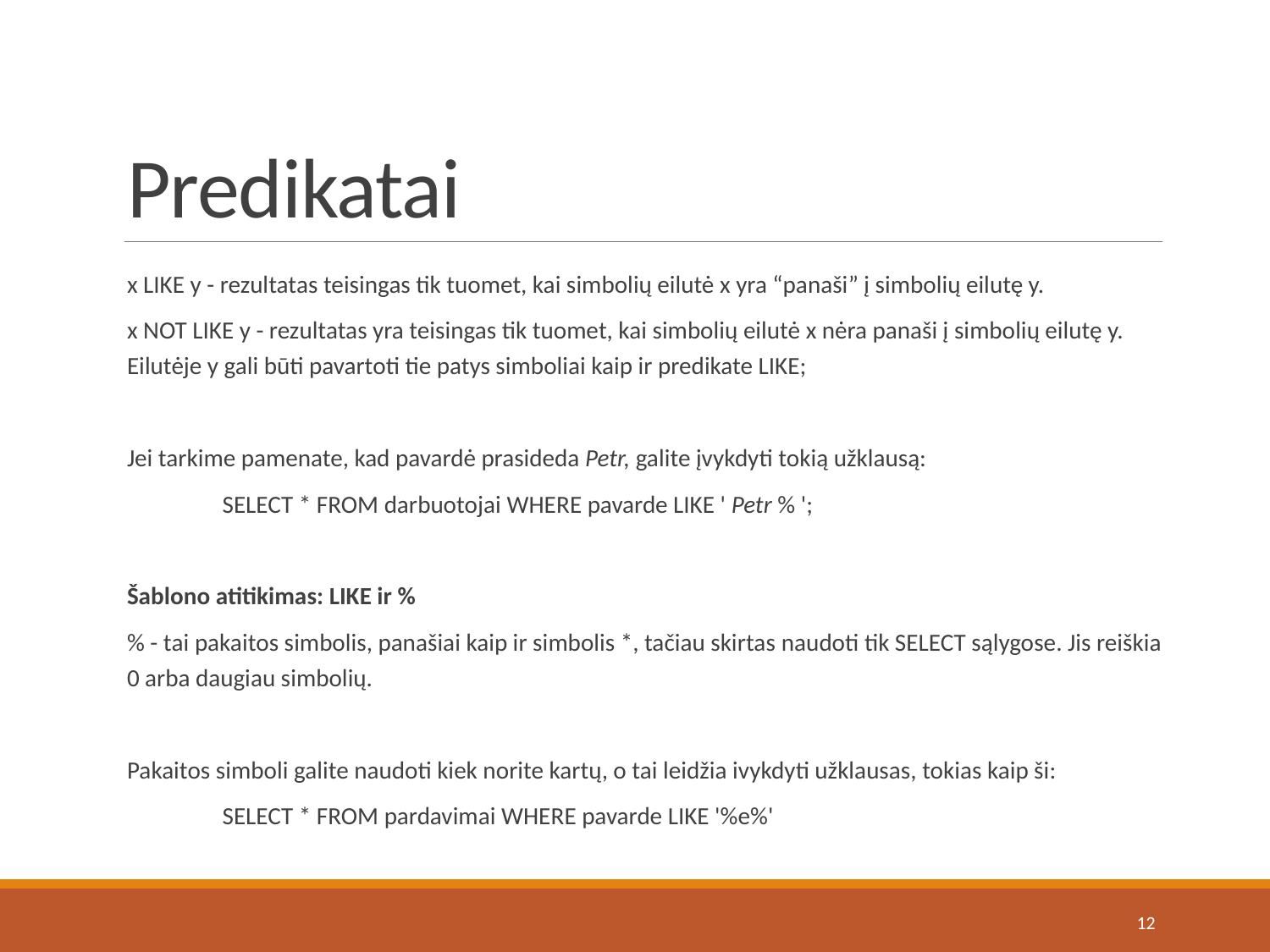

# Predikatai
x LIKE y - rezultatas teisingas tik tuomet, kai simbolių eilutė x yra “panaši” į simbolių eilutę y.
x NOT LIKE y - rezultatas yra teisingas tik tuomet, kai simbolių eilutė x nėra panaši į simbolių eilutę y. Eilutėje y gali būti pavartoti tie patys simboliai kaip ir predikate LIKE;

Jei tarkime pamenate, kad pavardė prasideda Petr, galite įvykdyti tokią užklausą:
SELECT * FROM darbuotojai WHERE pavarde LIKE ' Petr % ';

Šablono atitikimas: LIKE ir %
% - tai pakaitos simbolis, panašiai kaip ir simbolis *, tačiau skirtas naudoti tik SELECT sąlygose. Jis reiškia 0 arba daugiau simbolių.

Pakaitos simboli galite naudoti kiek norite kartų, o tai leidžia ivykdyti užklausas, tokias kaip ši:
SELECT * FROM pardavimai WHERE pavarde LIKE '%e%'
12